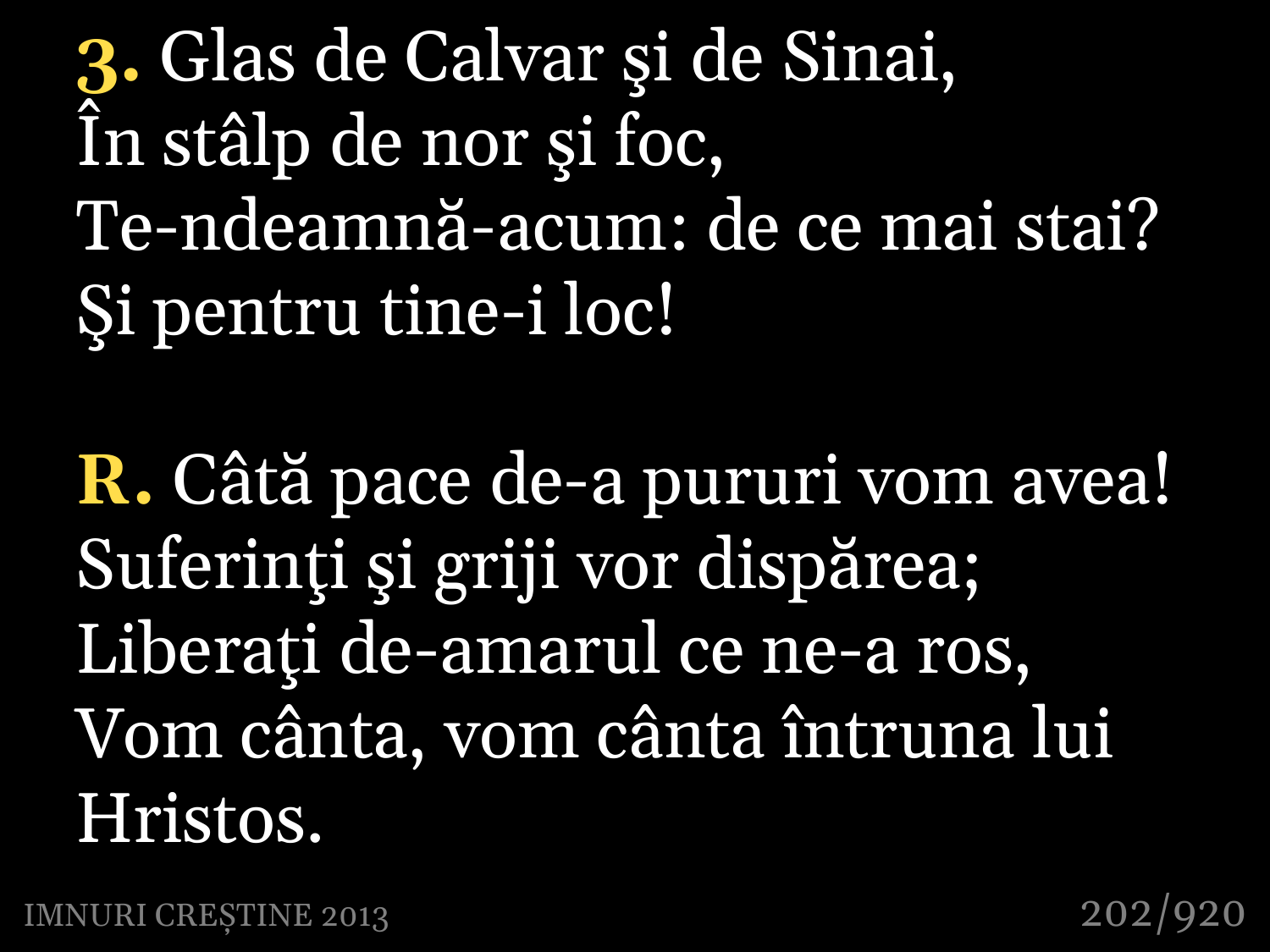

3. Glas de Calvar şi de Sinai,
În stâlp de nor şi foc,
Te-ndeamnă-acum: de ce mai stai?
Şi pentru tine-i loc!

R. Câtă pace de-a pururi vom avea!
Suferinţi şi griji vor dispărea;
Liberaţi de-amarul ce ne-a ros,
Vom cânta, vom cânta întruna lui Hristos.
202/920
IMNURI CREȘTINE 2013